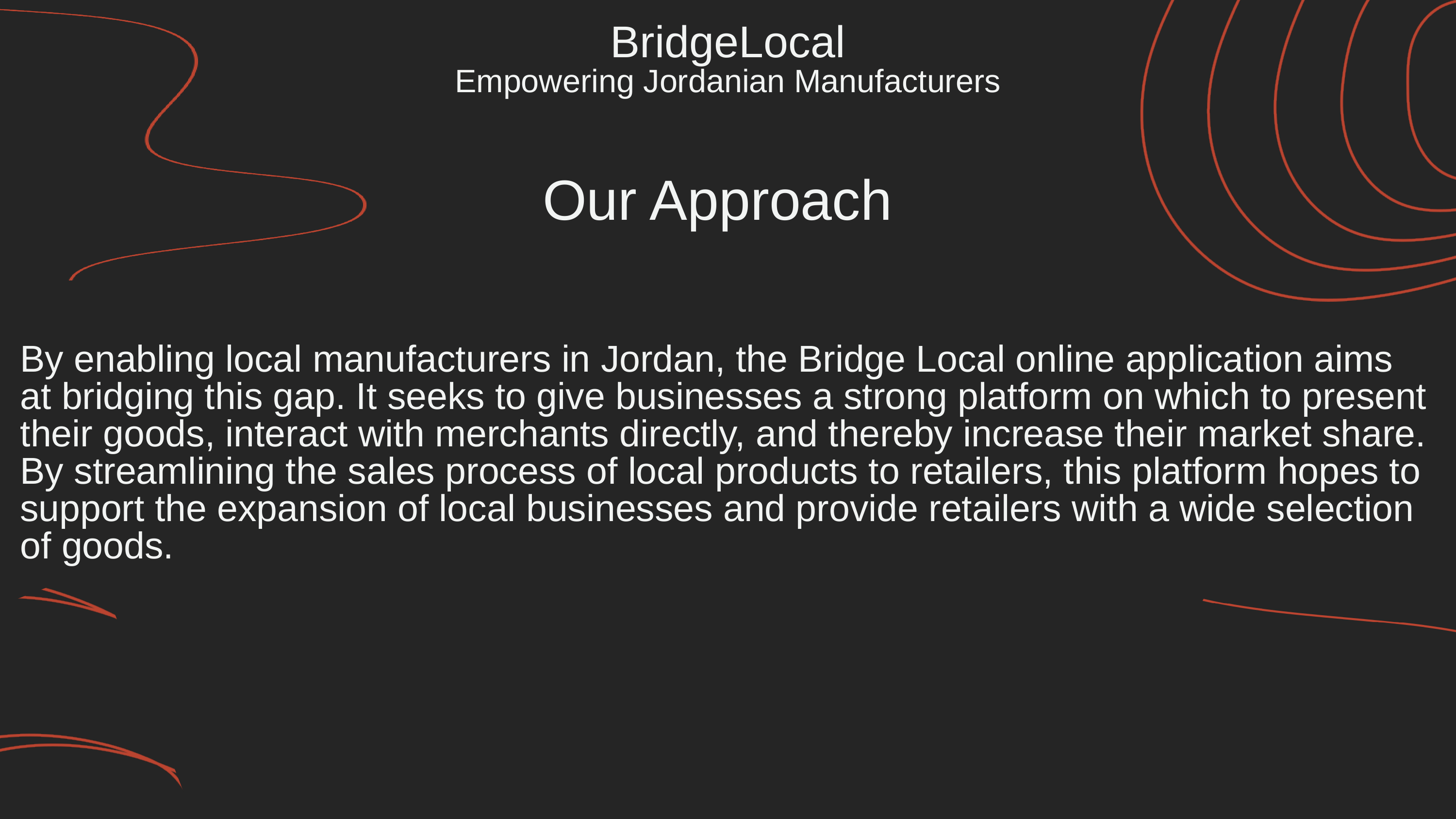

BridgeLocal
Empowering Jordanian Manufacturers

Our Approach
By enabling local manufacturers in Jordan, the Bridge Local online application aims at bridging this gap. It seeks to give businesses a strong platform on which to present their goods, interact with merchants directly, and thereby increase their market share. By streamlining the sales process of local products to retailers, this platform hopes to support the expansion of local businesses and provide retailers with a wide selection of goods.